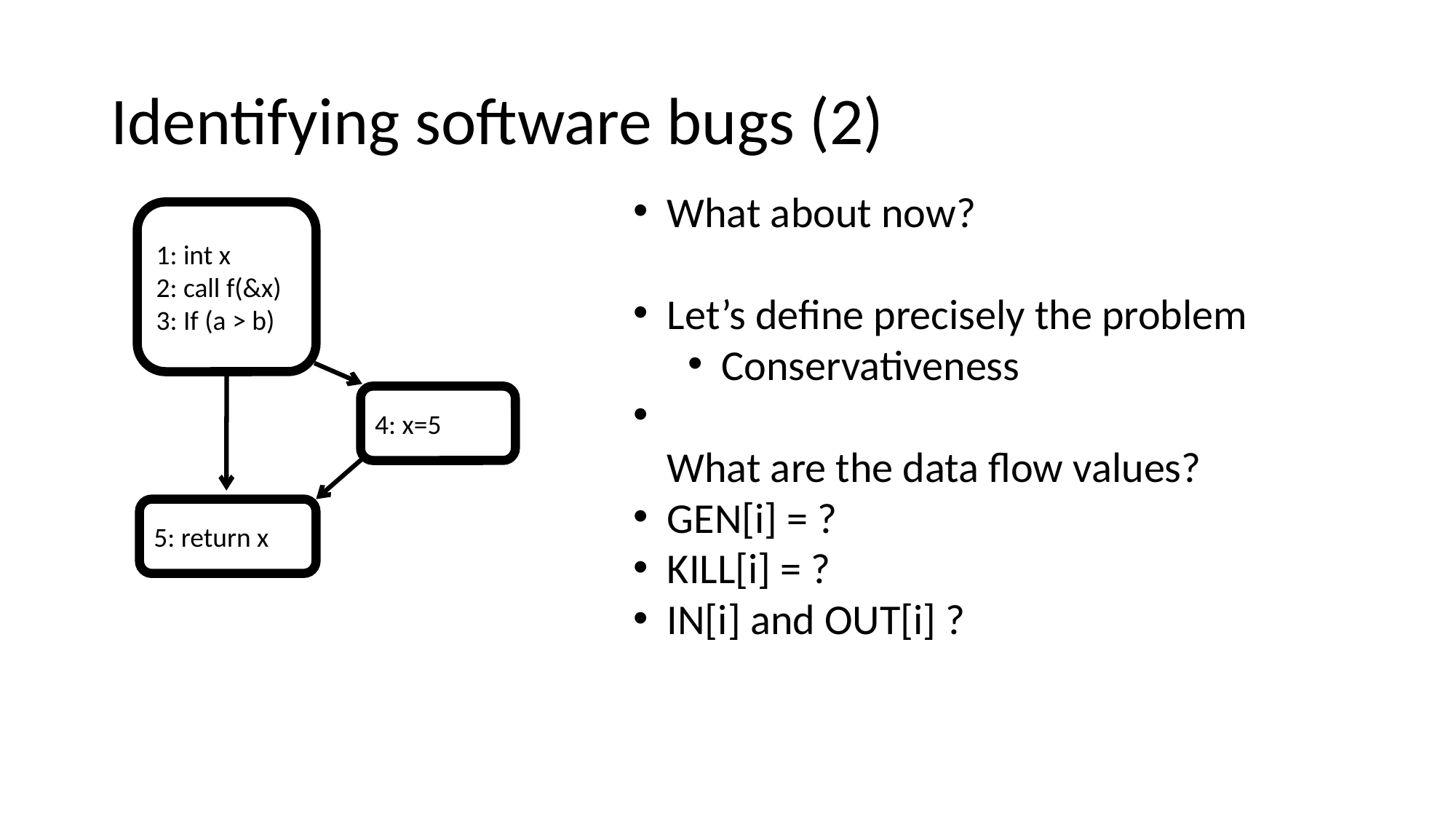

# Identifying software bugs (2)
What about now?
Let’s define precisely the problem
Conservativeness
What are the data flow values?
GEN[i] = ?
KILL[i] = ?
IN[i] and OUT[i] ?
1: int x
2: call f(&x)
3: If (a > b)
4: x=5
5: return x